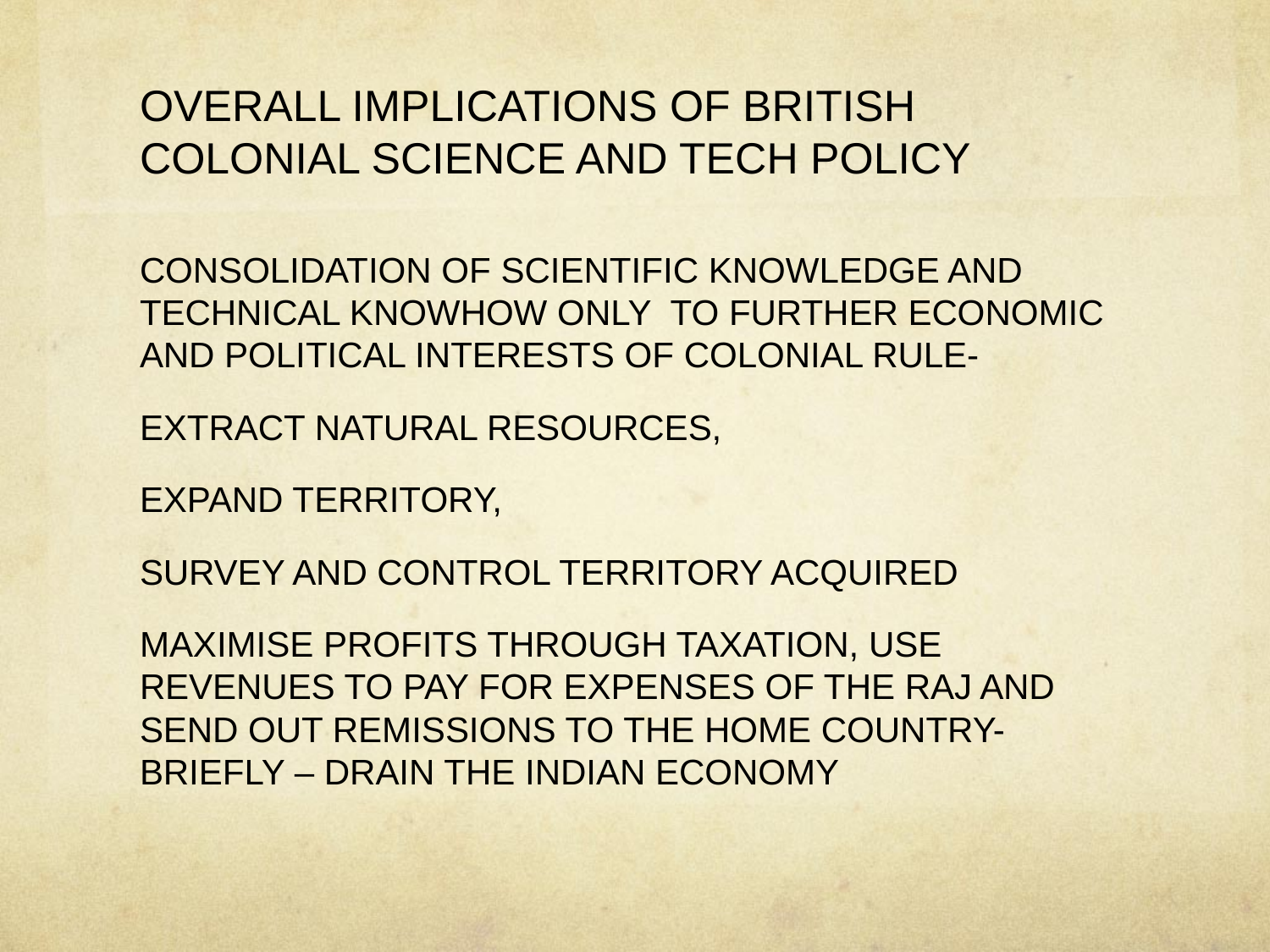

# OVERALL IMPLICATIONS OF BRITISH COLONIAL SCIENCE AND TECH POLICY
CONSOLIDATION OF SCIENTIFIC KNOWLEDGE AND TECHNICAL KNOWHOW ONLY  TO FURTHER ECONOMIC AND POLITICAL INTERESTS OF COLONIAL RULE-
EXTRACT NATURAL RESOURCES,
EXPAND TERRITORY,
SURVEY AND CONTROL TERRITORY ACQUIRED
MAXIMISE PROFITS THROUGH TAXATION, USE REVENUES TO PAY FOR EXPENSES OF THE RAJ AND SEND OUT REMISSIONS TO THE HOME COUNTRY-  BRIEFLY – DRAIN THE INDIAN ECONOMY